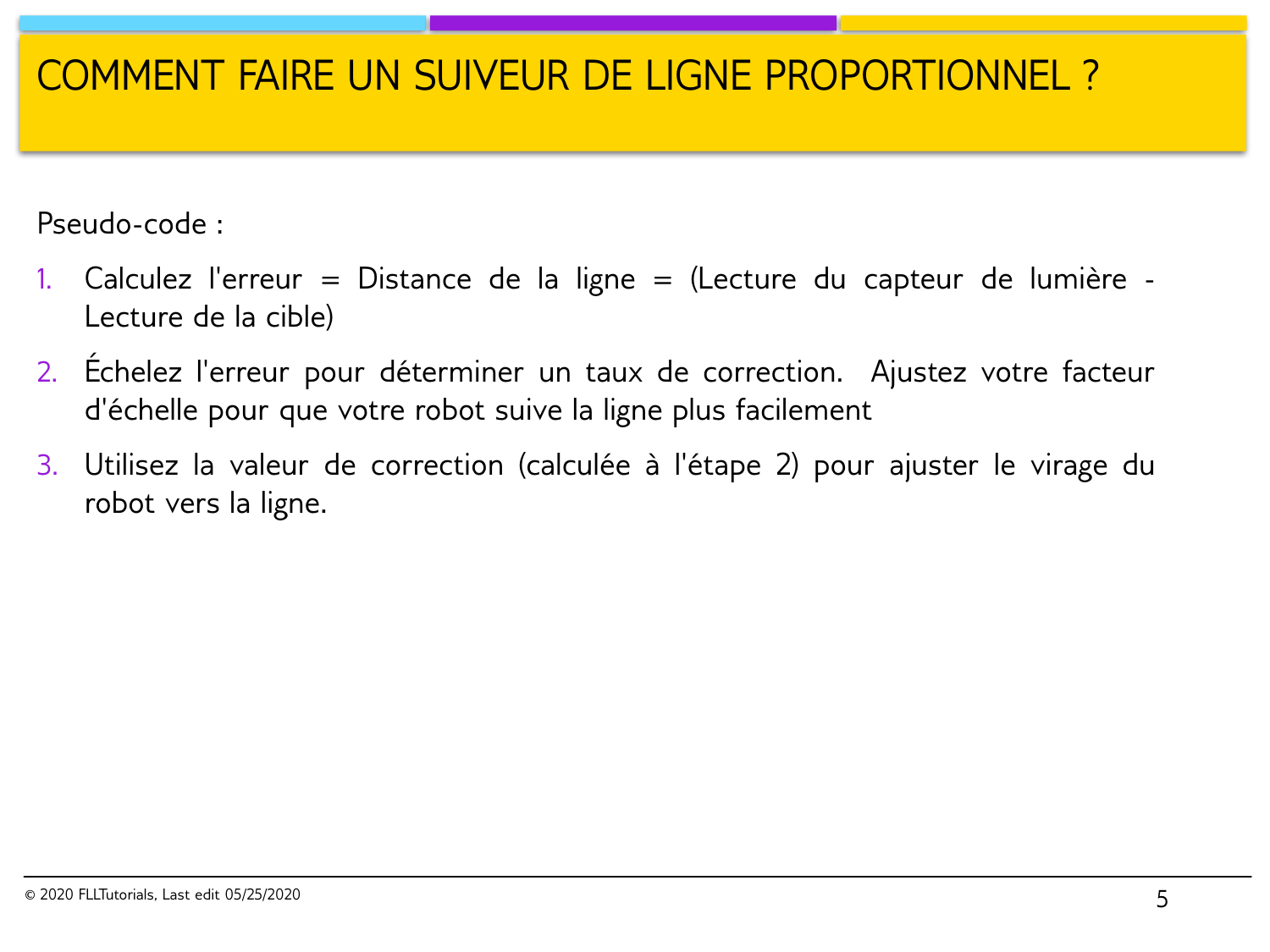

# Comment faire un suiveur de ligne proportionnel ?
Pseudo-code :
Calculez l'erreur = Distance de la ligne = (Lecture du capteur de lumière - Lecture de la cible)
Échelez l'erreur pour déterminer un taux de correction.  Ajustez votre facteur d'échelle pour que votre robot suive la ligne plus facilement
Utilisez la valeur de correction (calculée à l'étape 2) pour ajuster le virage du robot vers la ligne.
5
© 2020 FLLTutorials, Last edit 05/25/2020